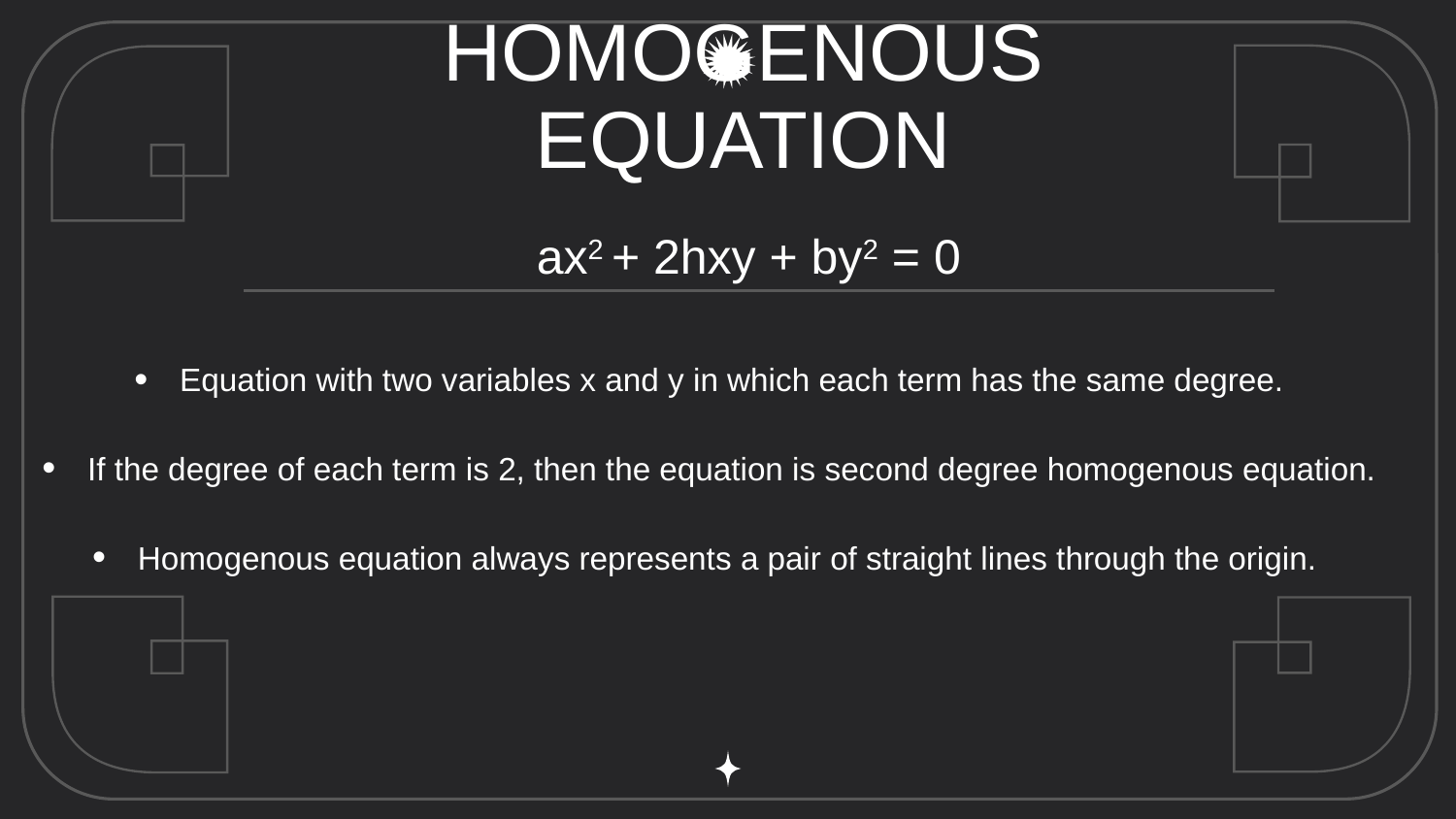

# HOMOGENOUS EQUATION
ax2 + 2hxy + by2 = 0
Equation with two variables x and y in which each term has the same degree.

If the degree of each term is 2, then the equation is second degree homogenous equation.

Homogenous equation always represents a pair of straight lines through the origin.